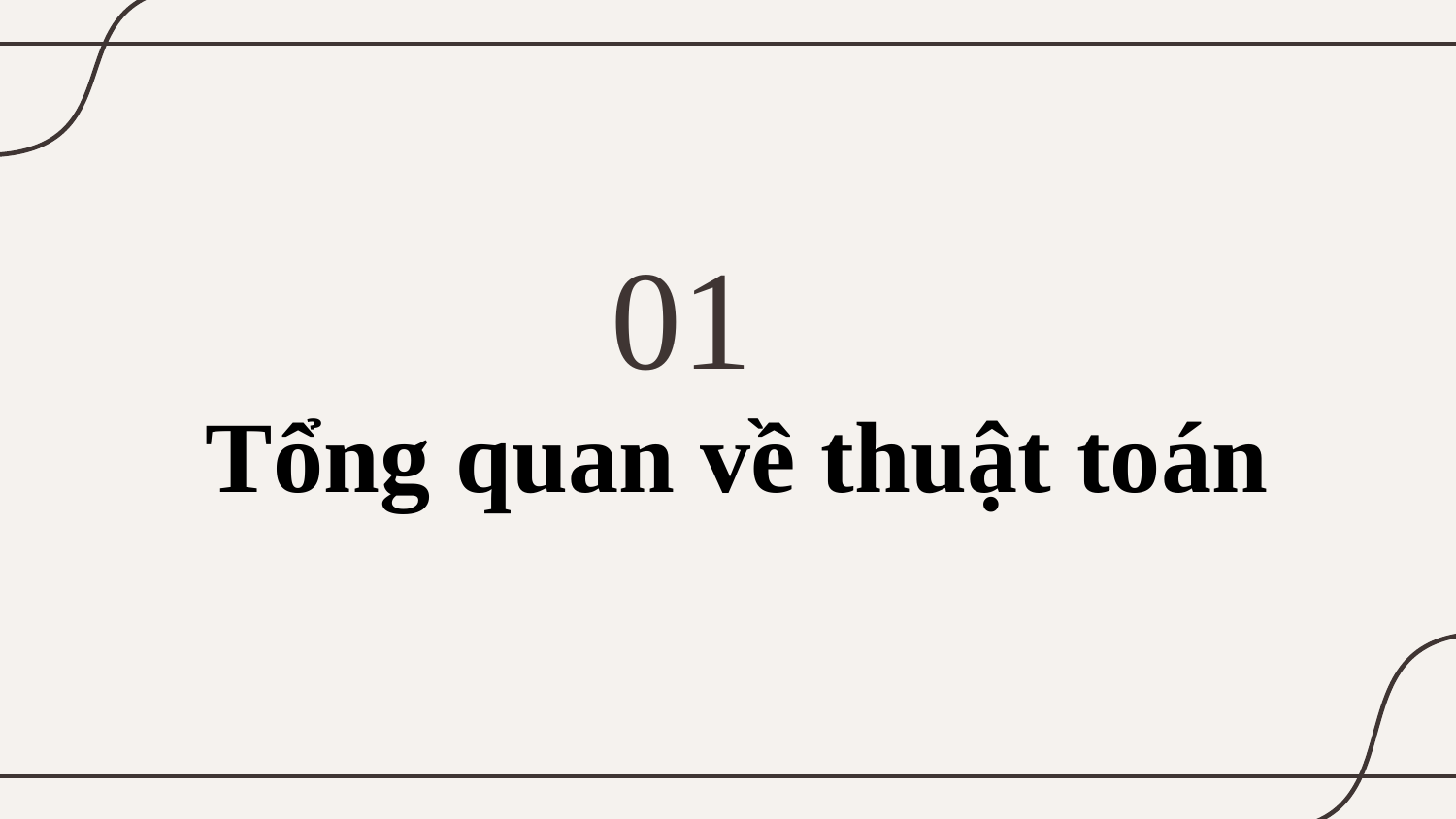

01
# Tổng quan về thuật toán